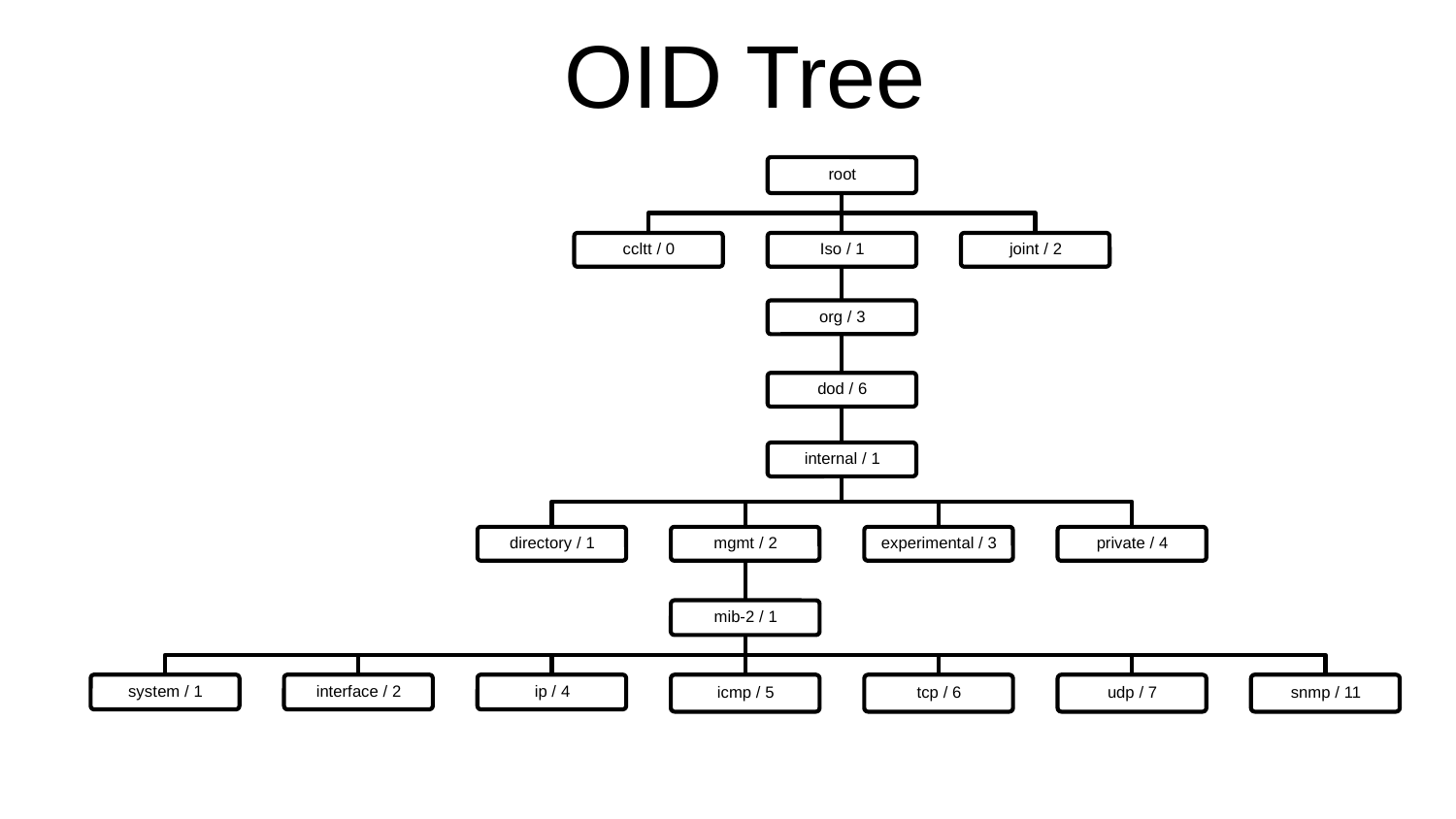

# OID Tree
root
ccltt / 0
Iso / 1
org / 3
dod / 6
internal / 1
directory / 1
mgmt / 2
mib-2 / 1
system / 1
interface / 2
ip / 4
icmp / 5
tcp / 6
udp / 7
snmp / 11
experimental / 3
private / 4
joint / 2